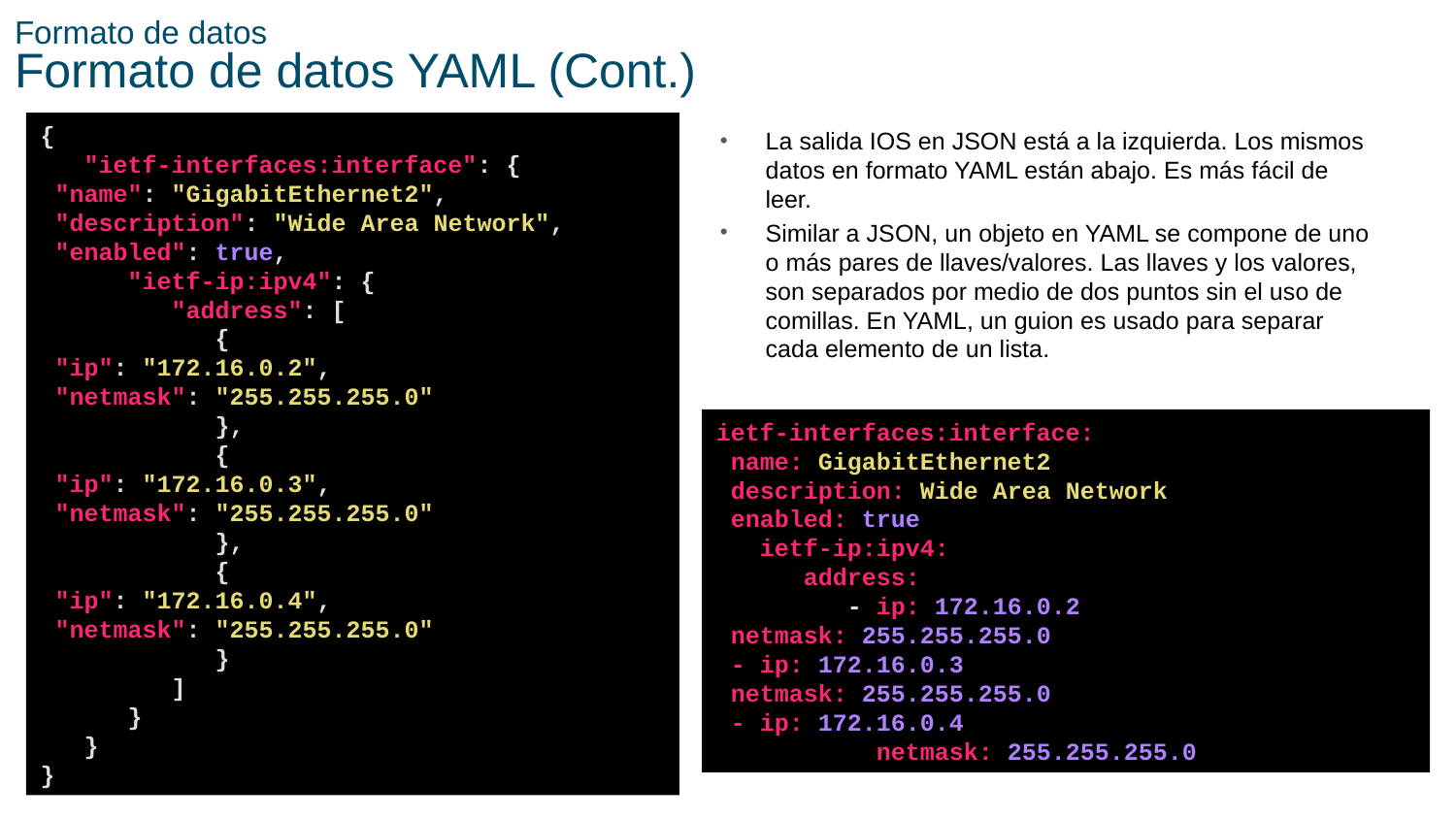

# Formato de datos Formato de datos YAML (Cont.)
{
   "ietf-interfaces:interface": {
 "name": "GigabitEthernet2",
 "description": "Wide Area Network",
 "enabled": true,
      "ietf-ip:ipv4": {
         "address": [
            {
 "ip": "172.16.0.2",
 "netmask": "255.255.255.0"
            },
            {
 "ip": "172.16.0.3",
 "netmask": "255.255.255.0"
            },
            {
 "ip": "172.16.0.4",
 "netmask": "255.255.255.0"
            }
         ]
      }
   }
}
La salida IOS en JSON está a la izquierda. Los mismos datos en formato YAML están abajo. Es más fácil de leer.
Similar a JSON, un objeto en YAML se compone de uno o más pares de llaves/valores. Las llaves y los valores, son separados por medio de dos puntos sin el uso de comillas. En YAML, un guion es usado para separar cada elemento de un lista.
ietf-interfaces:interface:
 name: GigabitEthernet2
 description: Wide Area Network
 enabled: true
   ietf-ip:ipv4:
      address:
         - ip: 172.16.0.2
 netmask: 255.255.255.0
 - ip: 172.16.0.3
 netmask: 255.255.255.0
 - ip: 172.16.0.4
           netmask: 255.255.255.0